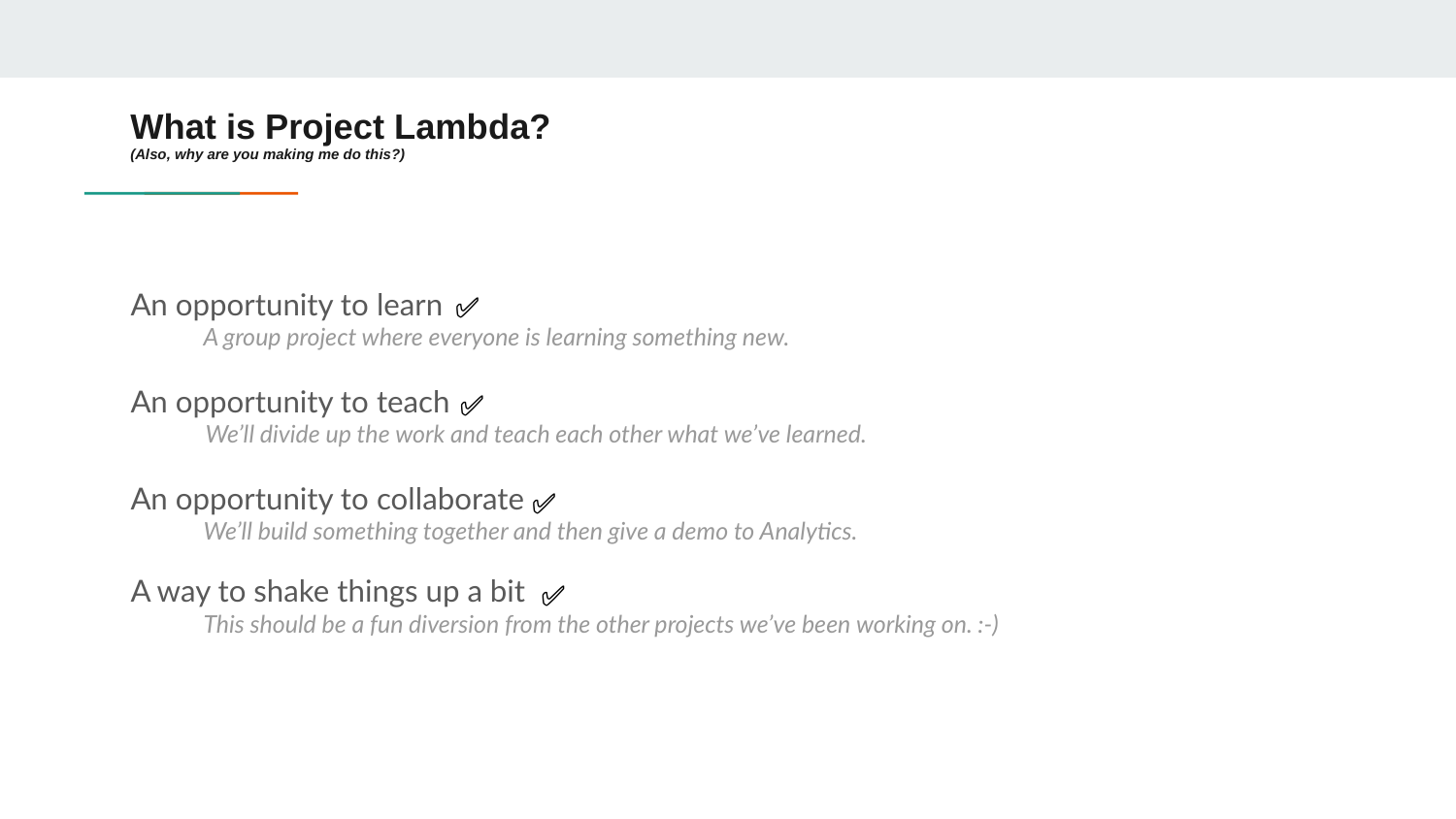

# What is Project Lambda?
(Also, why are you making me do this?)

An opportunity to learn
A group project where everyone is learning something new.

An opportunity to teach
              We’ll divide up the work and teach each other what we’ve learned.

An opportunity to collaborate
We’ll build something together and then give a demo to Analytics.

A way to shake things up a bit
This should be a fun diversion from the other projects we’ve been working on. :-)
✅
✅
✅
✅